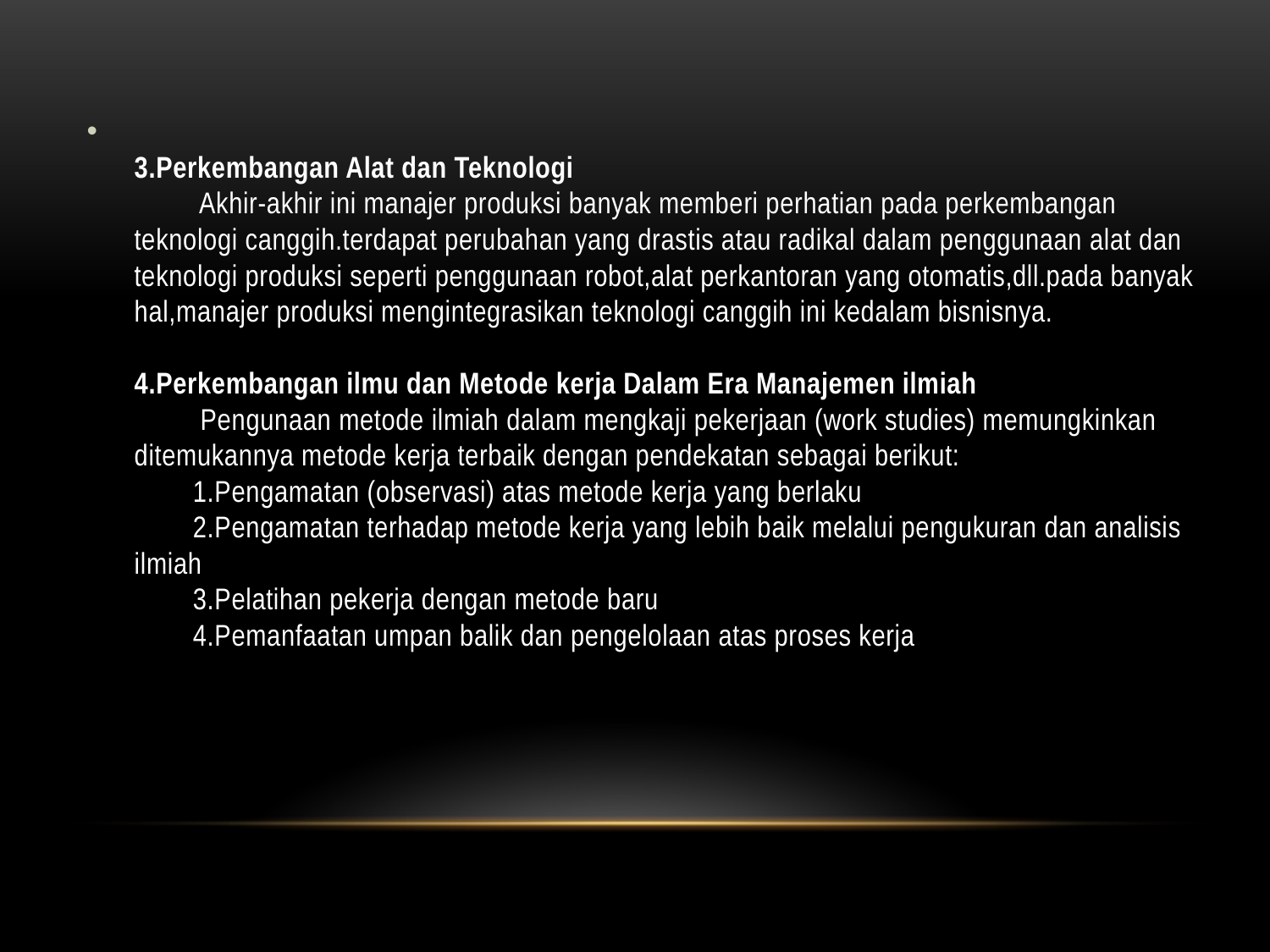

3.Perkembangan Alat dan Teknologi
         Akhir-akhir ini manajer produksi banyak memberi perhatian pada perkembangan teknologi canggih.terdapat perubahan yang drastis atau radikal dalam penggunaan alat dan teknologi produksi seperti penggunaan robot,alat perkantoran yang otomatis,dll.pada banyak hal,manajer produksi mengintegrasikan teknologi canggih ini kedalam bisnisnya.
4.Perkembangan ilmu dan Metode kerja Dalam Era Manajemen ilmiah
         Pengunaan metode ilmiah dalam mengkaji pekerjaan (work studies) memungkinkan ditemukannya metode kerja terbaik dengan pendekatan sebagai berikut:
        1.Pengamatan (observasi) atas metode kerja yang berlaku
        2.Pengamatan terhadap metode kerja yang lebih baik melalui pengukuran dan analisis ilmiah
        3.Pelatihan pekerja dengan metode baru
        4.Pemanfaatan umpan balik dan pengelolaan atas proses kerja